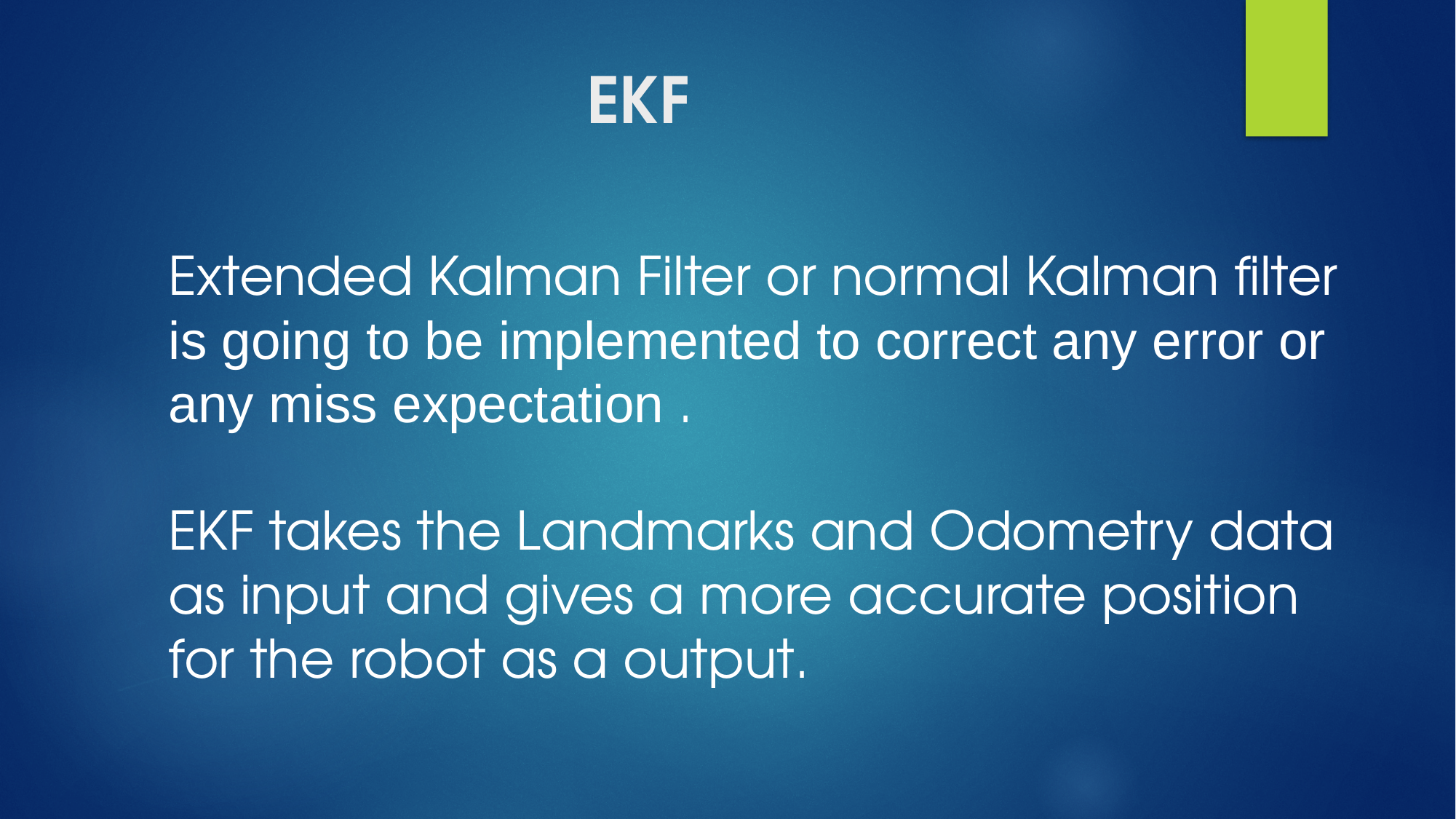

# EKF
Extended Kalman Filter or normal Kalman filter is going to be implemented to correct any error or any miss expectation .

EKF takes the Landmarks and Odometry data as input and gives a more accurate position for the robot as a output.